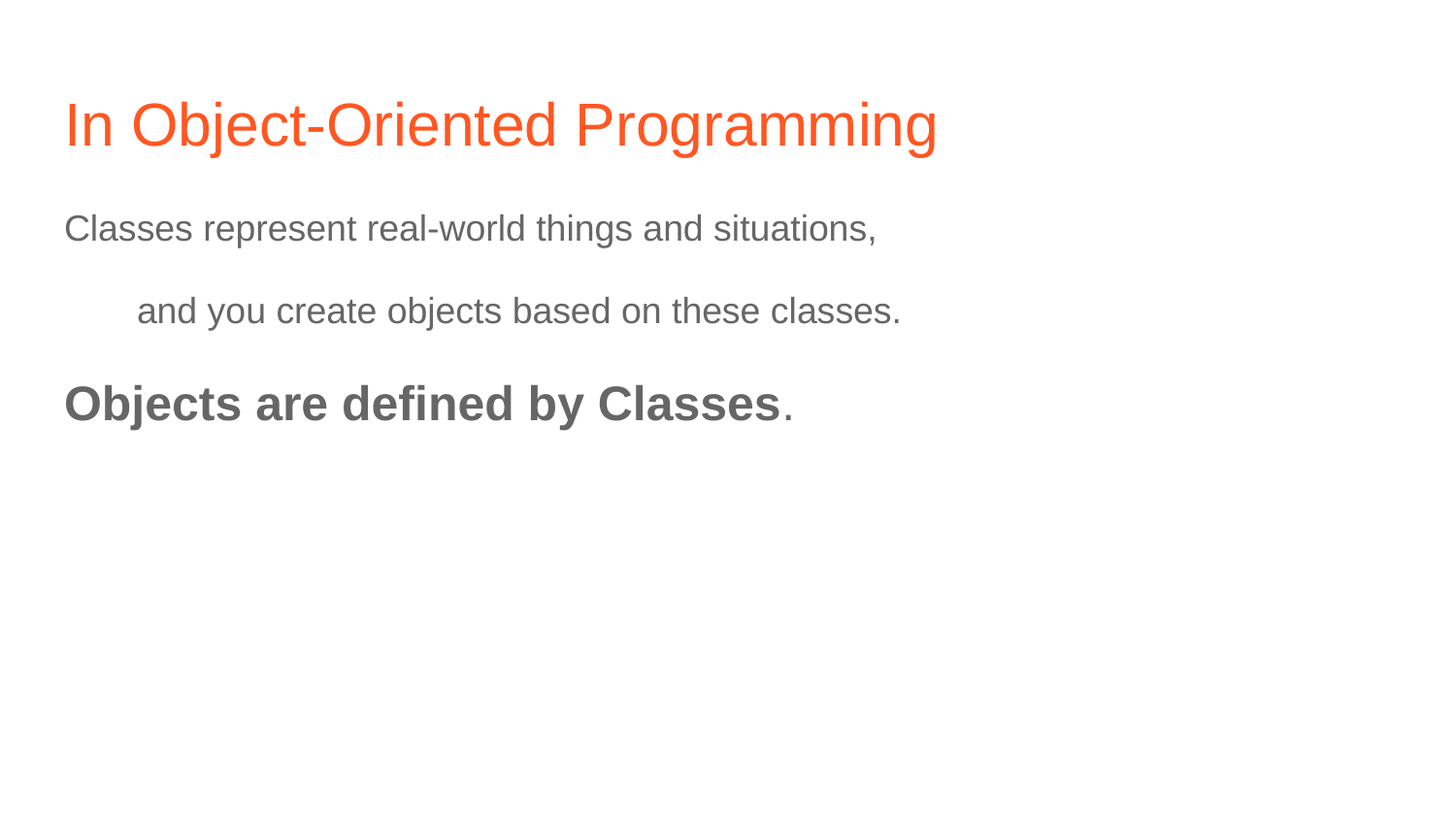

# In Object-Oriented Programming
Classes represent real-world things and situations,
and you create objects based on these classes.
Objects are defined by Classes.